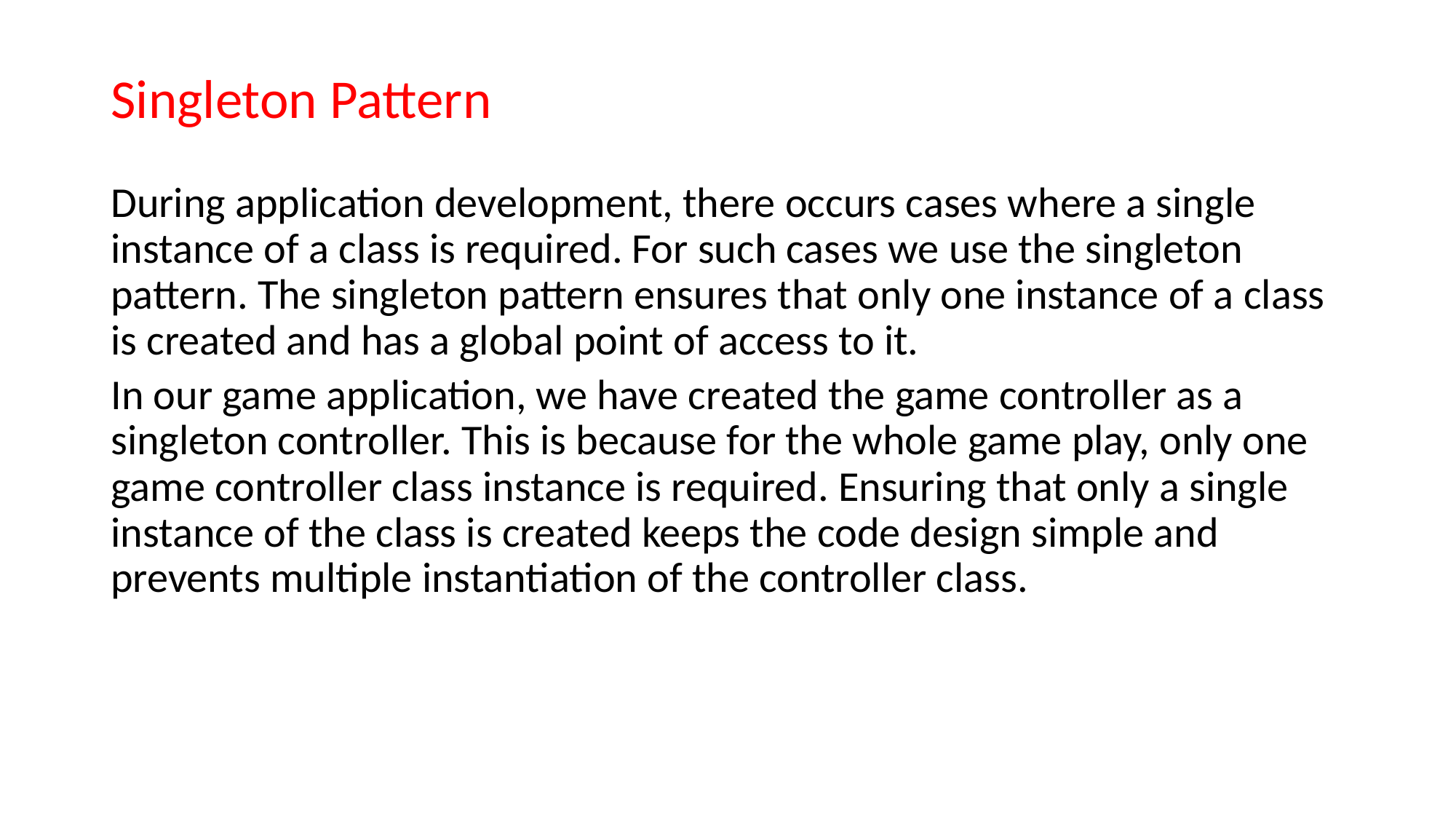

# Singleton Pattern
During application development, there occurs cases where a single instance of a class is required. For such cases we use the singleton pattern. The singleton pattern ensures that only one instance of a class is created and has a global point of access to it.
In our game application, we have created the game controller as a singleton controller. This is because for the whole game play, only one game controller class instance is required. Ensuring that only a single instance of the class is created keeps the code design simple and prevents multiple instantiation of the controller class.